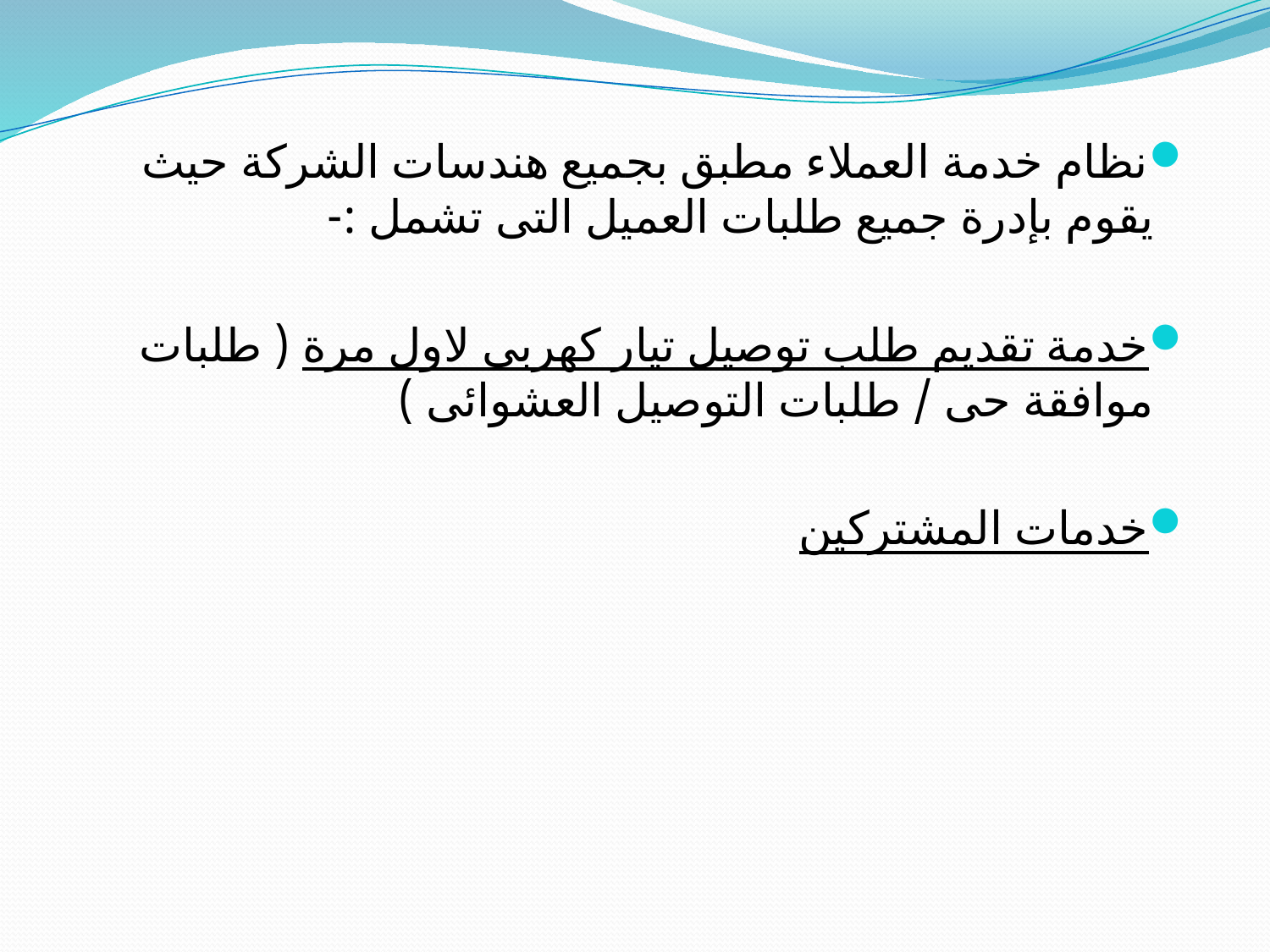

#
نظام خدمة العملاء مطبق بجميع هندسات الشركة حيث يقوم بإدرة جميع طلبات العميل التى تشمل :-

خدمة تقديم طلب توصيل تيار كهربى لاول مرة ( طلبات موافقة حى / طلبات التوصيل العشوائى )

خدمات المشتركين